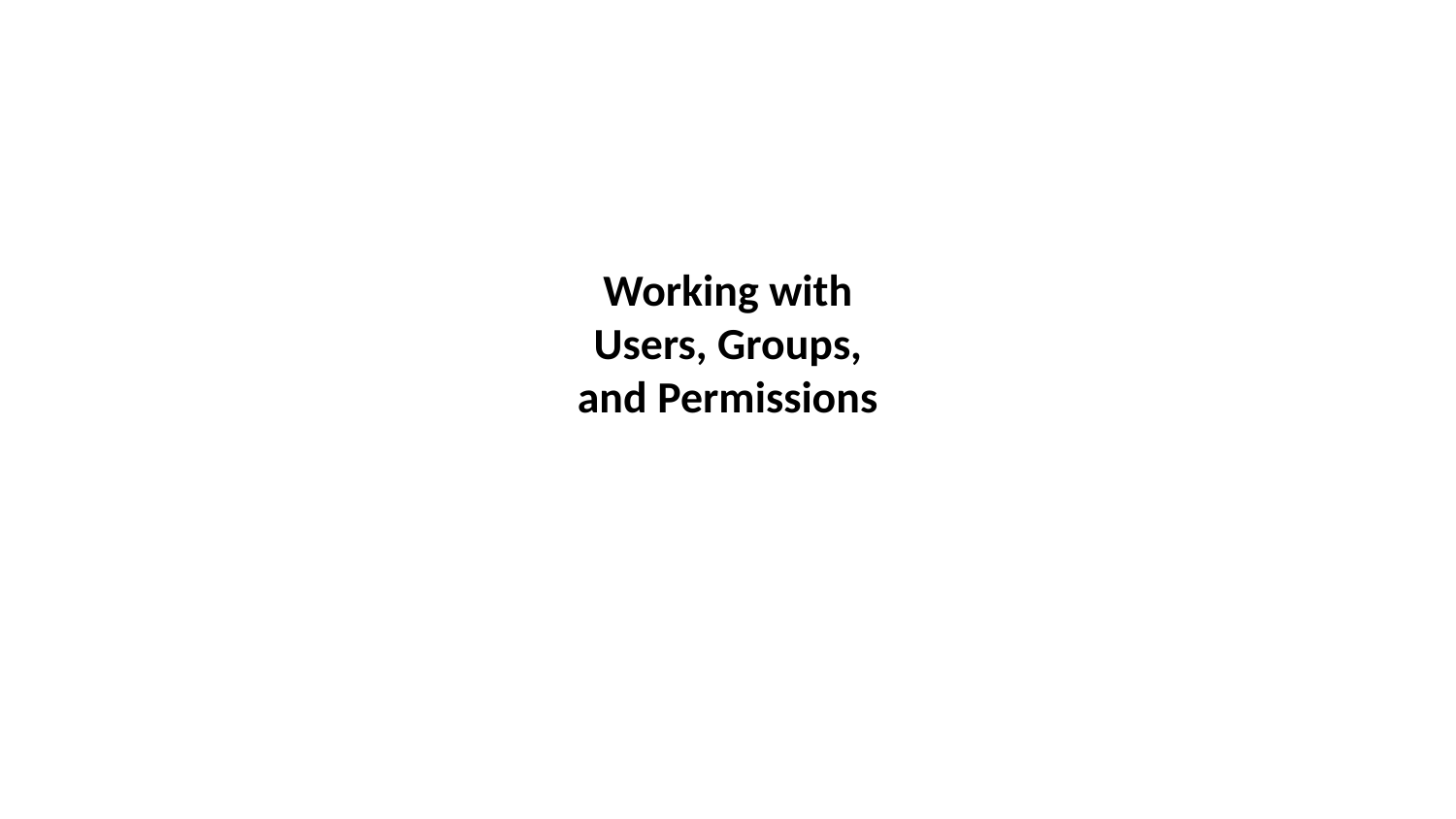

# Working with Users, Groups, and Permissions